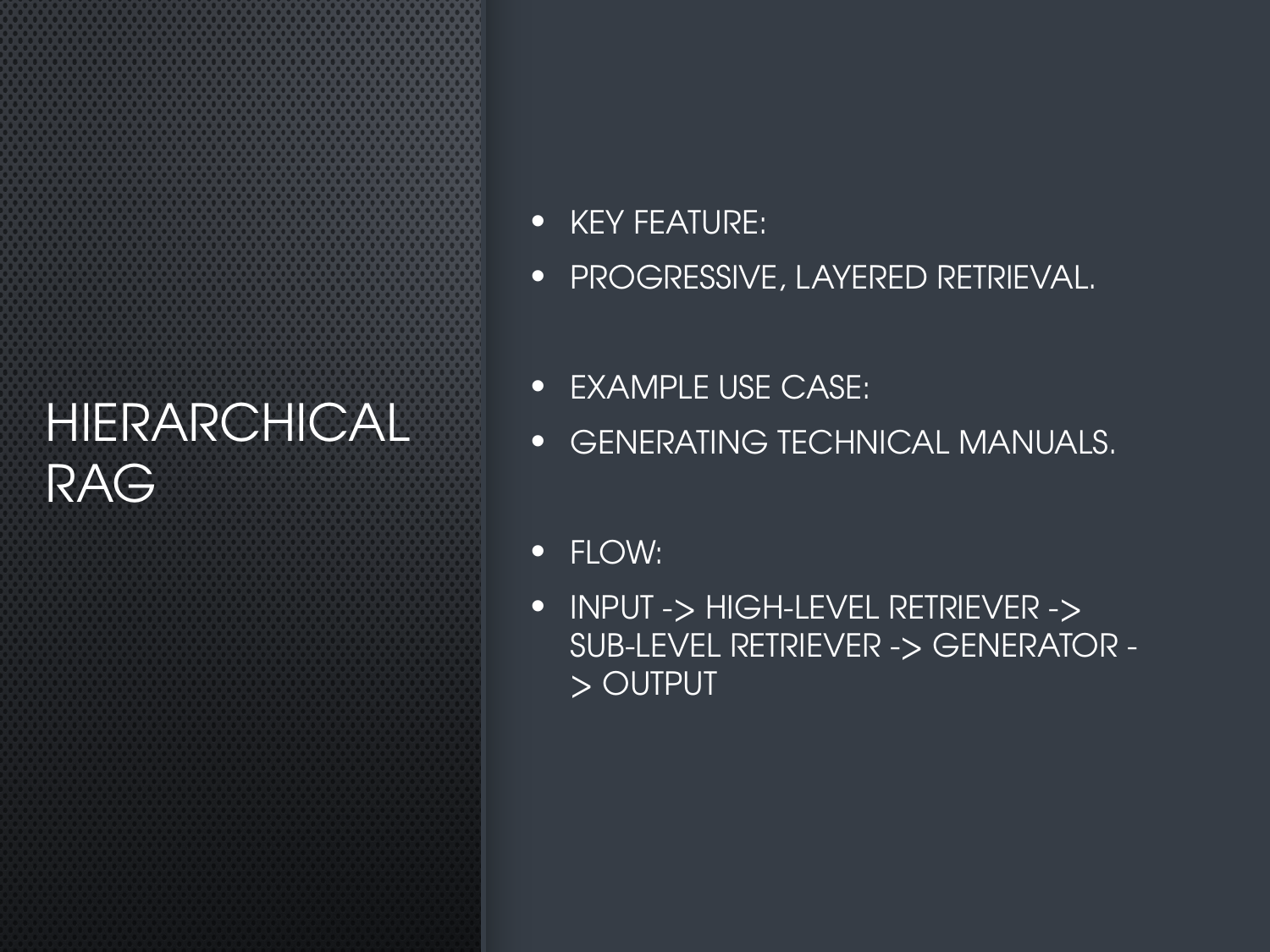

# Hierarchical RAG
Key Feature:
Progressive, layered retrieval.

Example Use Case:
Generating technical manuals.

Flow:
Input -> High-Level Retriever -> Sub-Level Retriever -> Generator -> Output